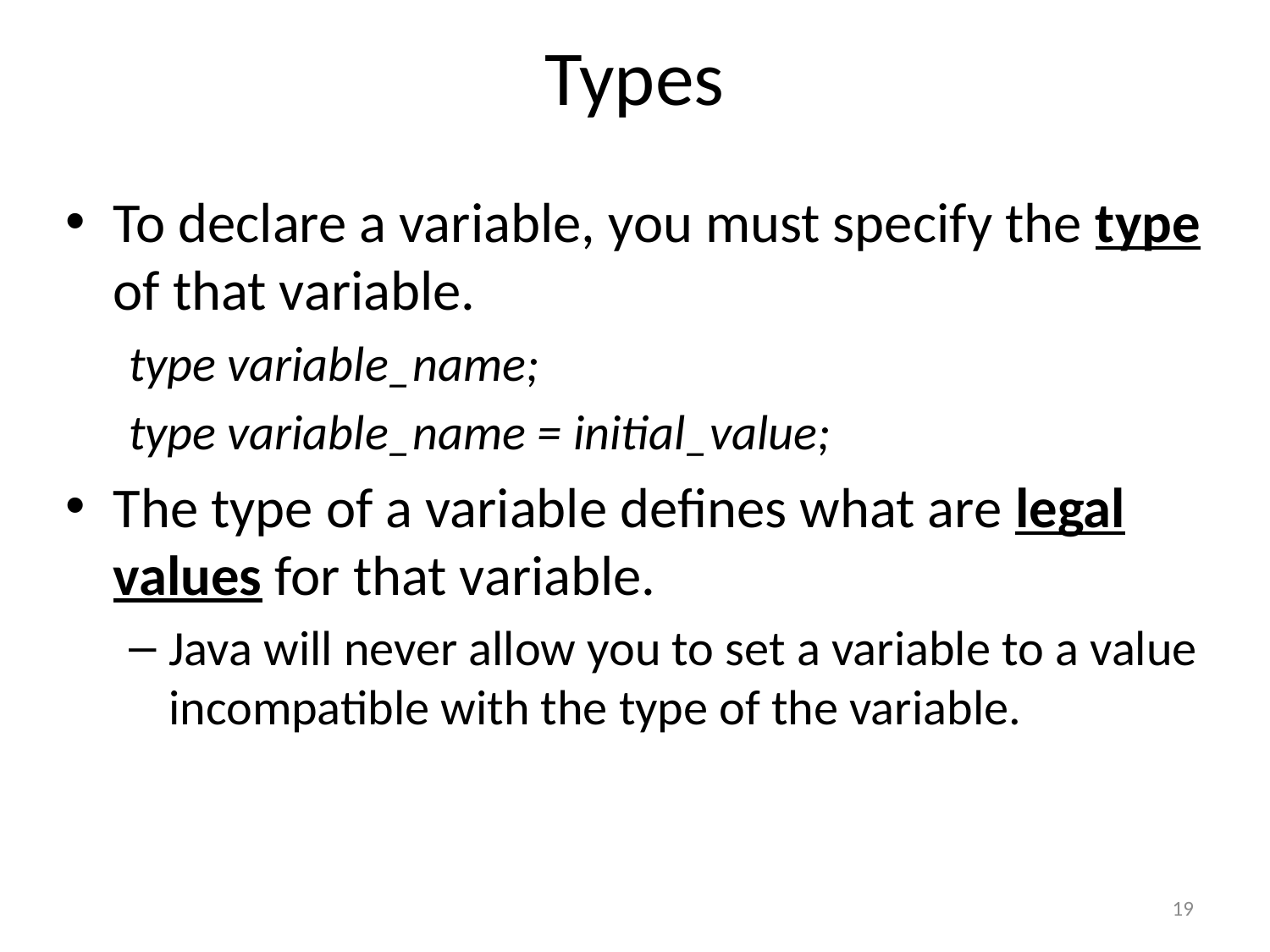

# Types
To declare a variable, you must specify the type of that variable.
type variable_name;
type variable_name = initial_value;
The type of a variable defines what are legal values for that variable.
Java will never allow you to set a variable to a value incompatible with the type of the variable.

19